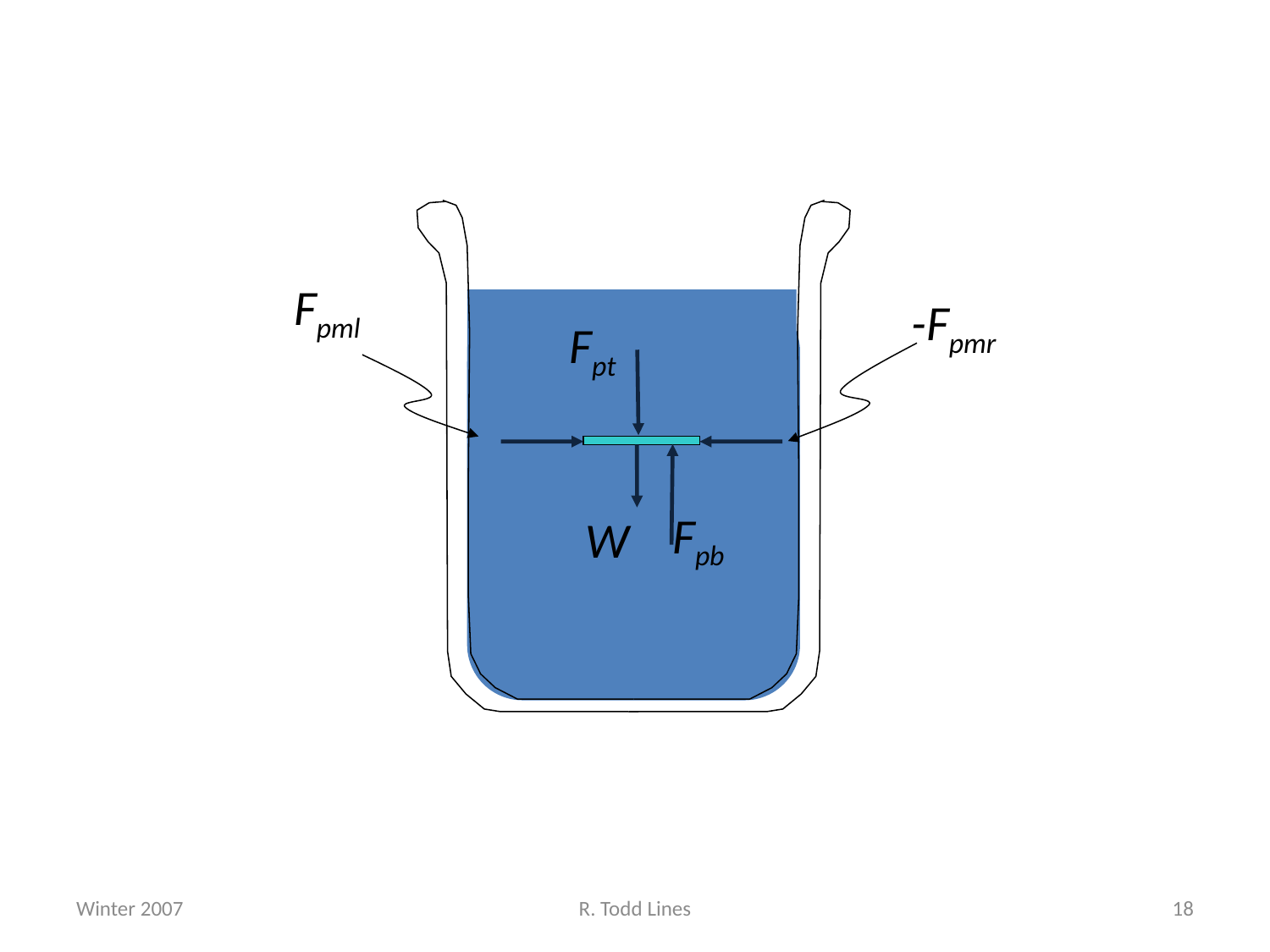

Fpml
-Fpmr

Fpt

Fpb
W
Winter 2007
R. Todd Lines
18